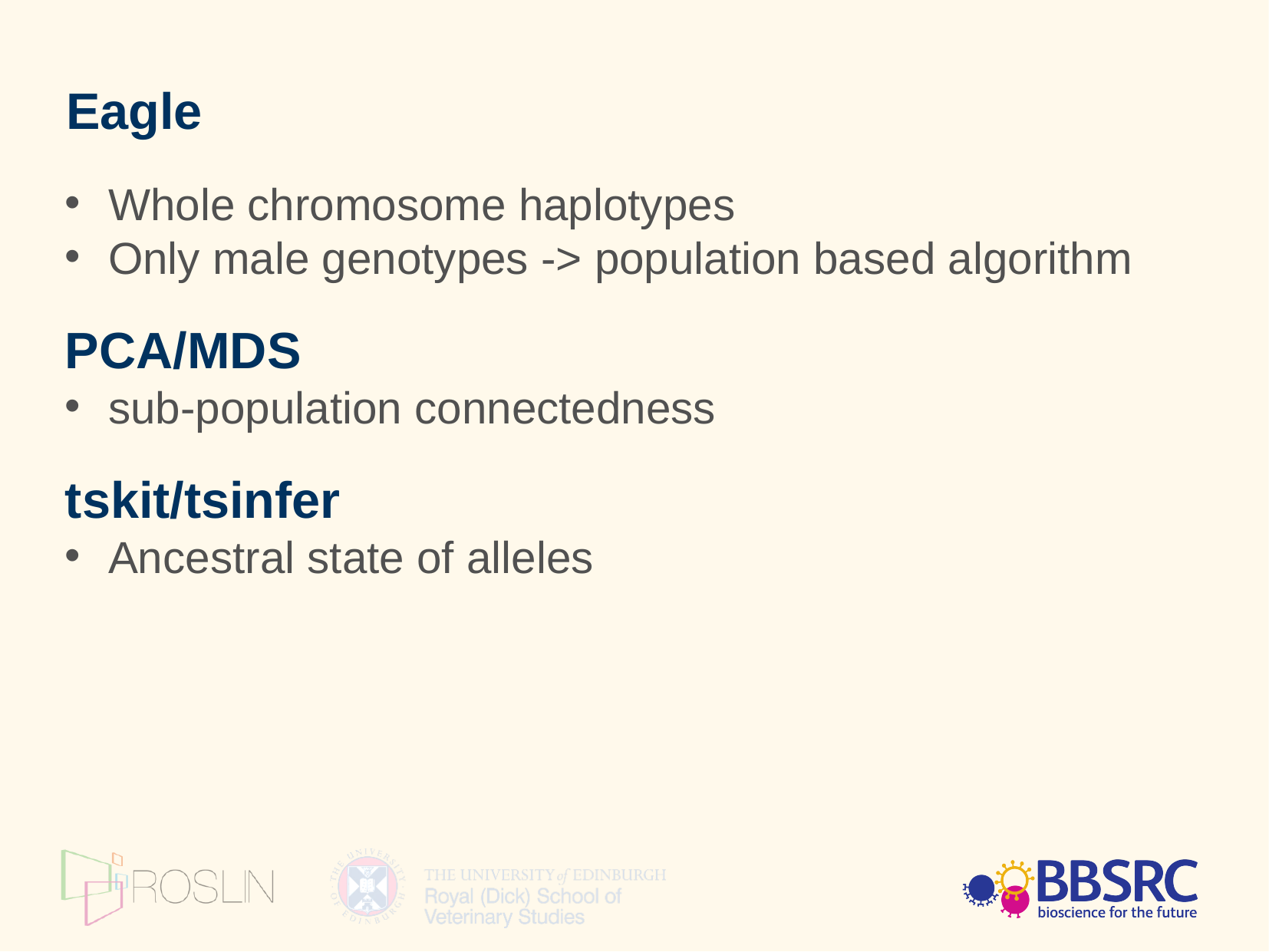

Eagle
Whole chromosome haplotypes
Only male genotypes -> population based algorithm

PCA/MDS
sub-population connectedness

tskit/tsinfer
Ancestral state of alleles